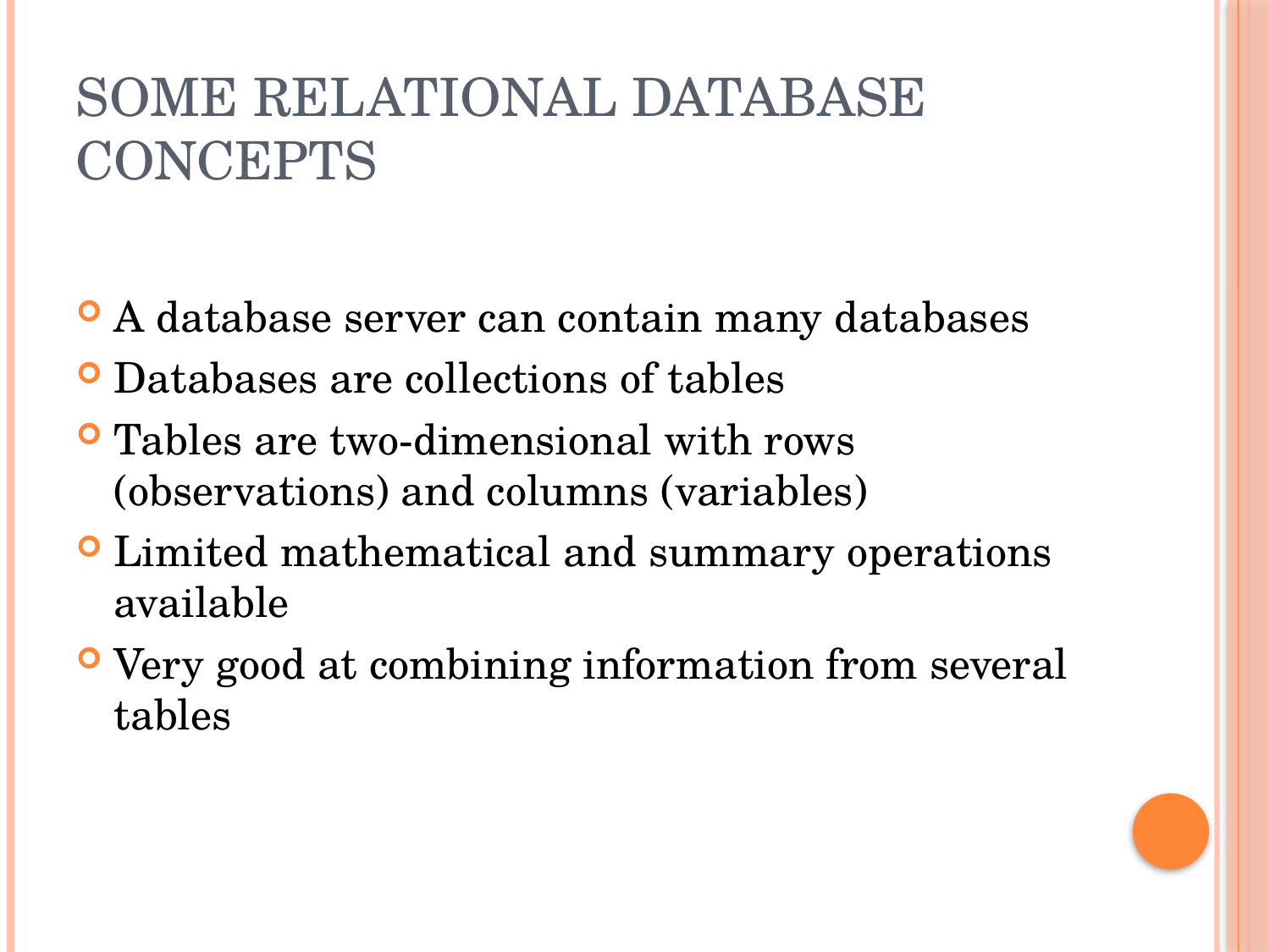

# Some Relational Database Concepts

A database server can contain many databases
Databases are collections of tables
Tables are two-dimensional with rows (observations) and columns (variables)
Limited mathematical and summary operations available
Very good at combining information from several tables